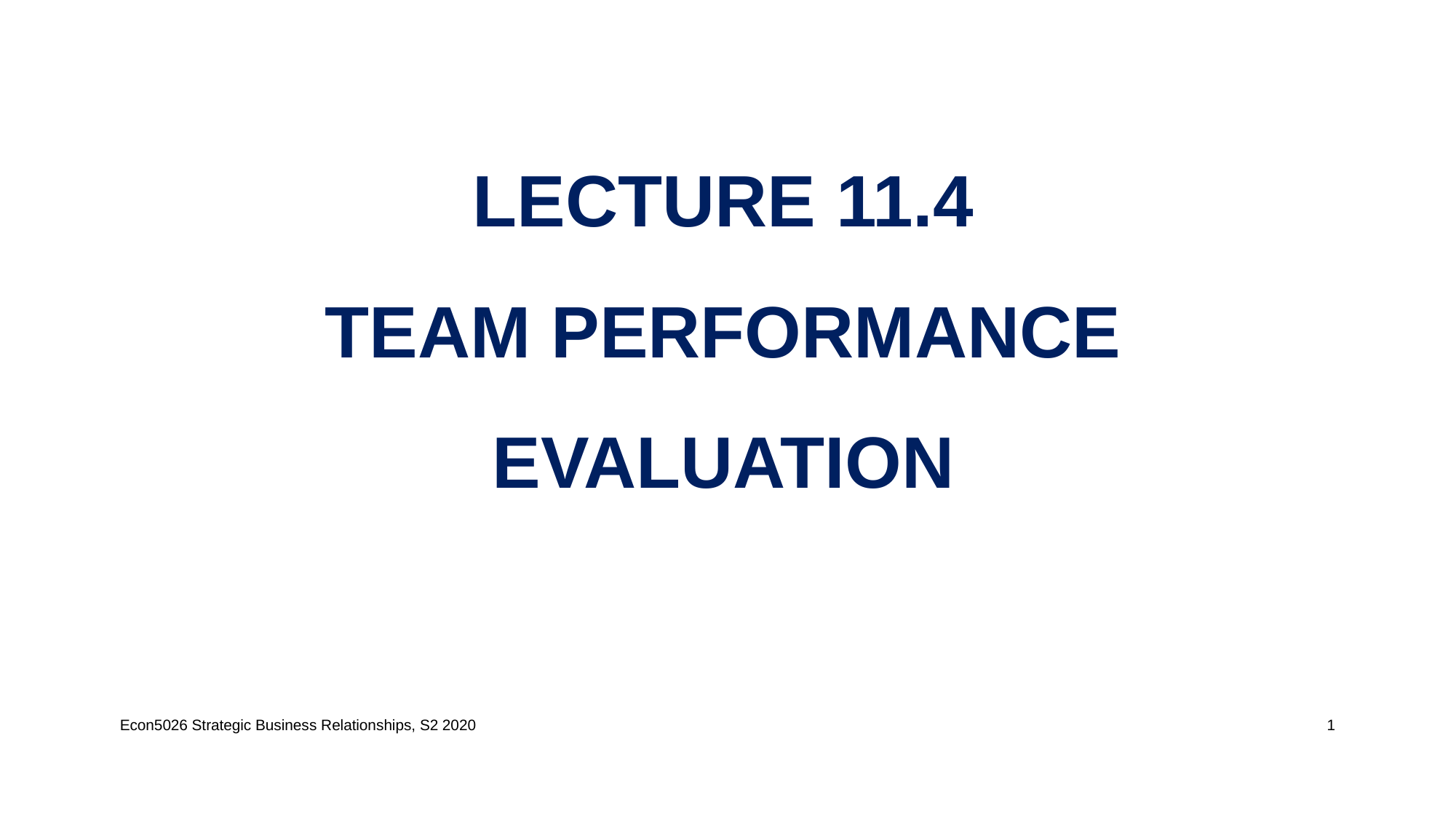

# Lecture 11.4 Team Performance Evaluation
Econ5026 Strategic Business Relationships, S2 2020
1